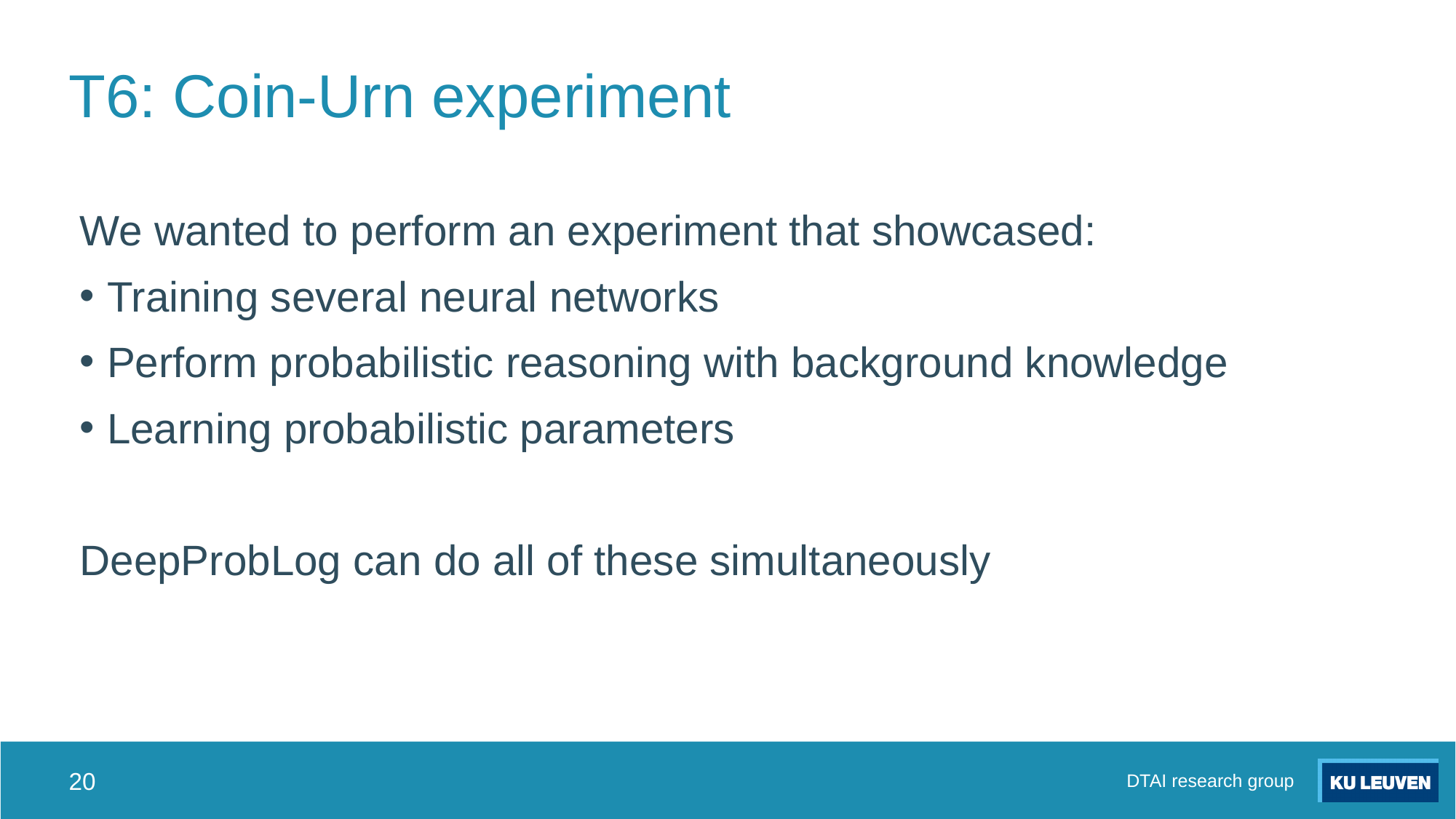

# T6: Coin-Urn experiment
We wanted to perform an experiment that showcased:
Training several neural networks
Perform probabilistic reasoning with background knowledge
Learning probabilistic parameters

DeepProbLog can do all of these simultaneously
20
DTAI research group